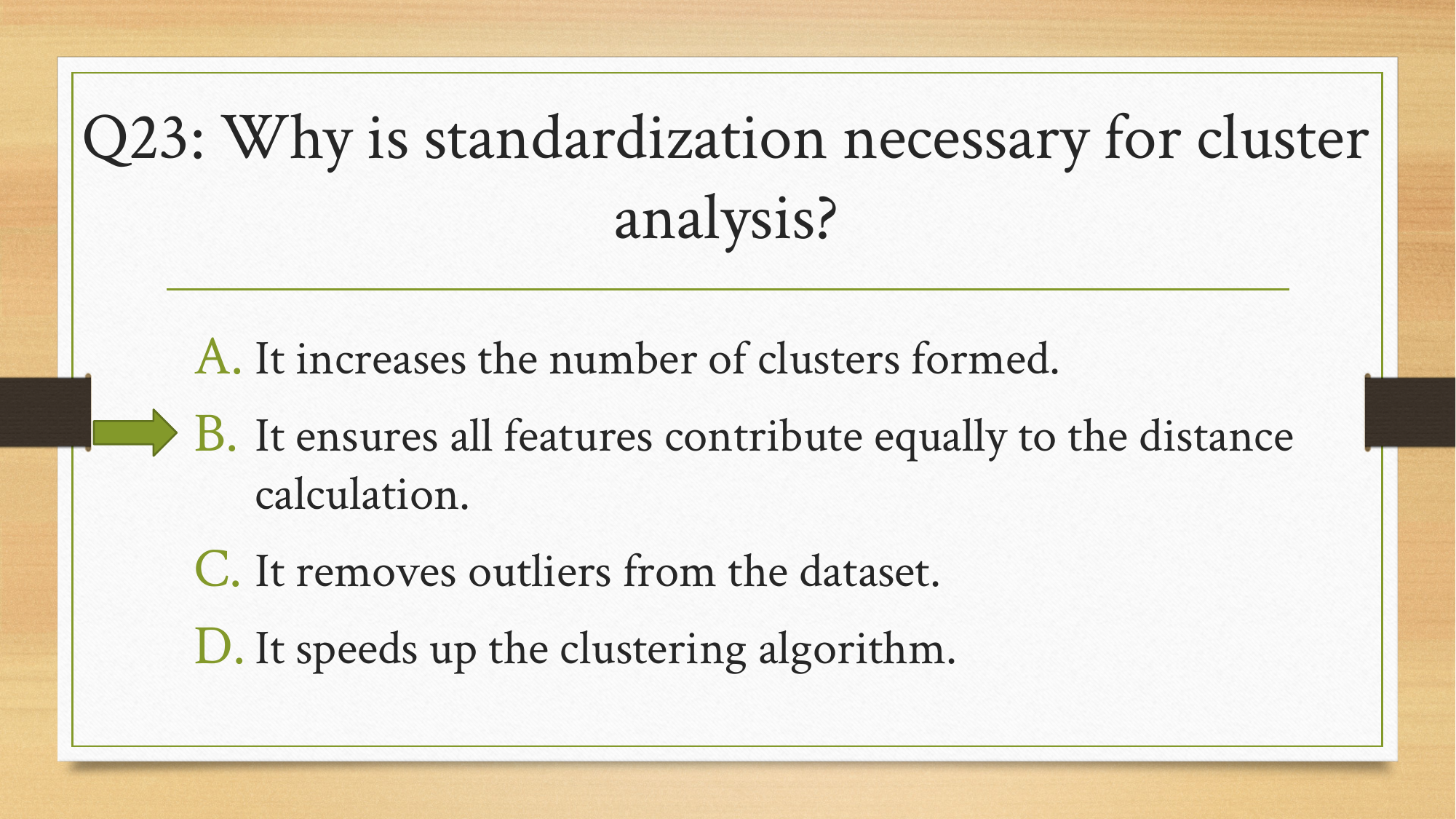

# Q23: Why is standardization necessary for cluster analysis?
It increases the number of clusters formed.
It ensures all features contribute equally to the distance calculation.
It removes outliers from the dataset.
It speeds up the clustering algorithm.